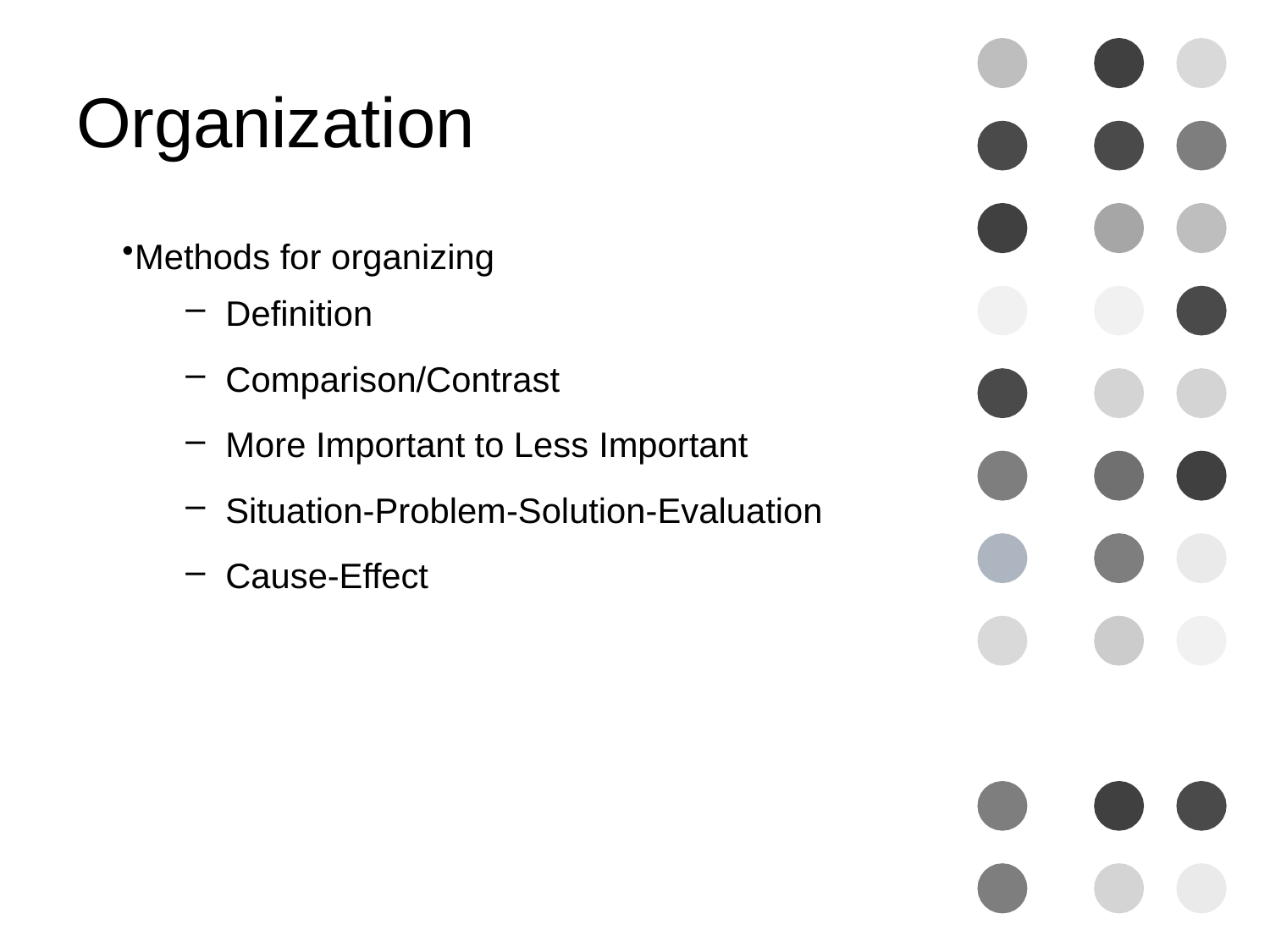

# Organization
Methods for organizing
Definition
Comparison/Contrast
More Important to Less Important
Situation-Problem-Solution-Evaluation
Cause-Effect